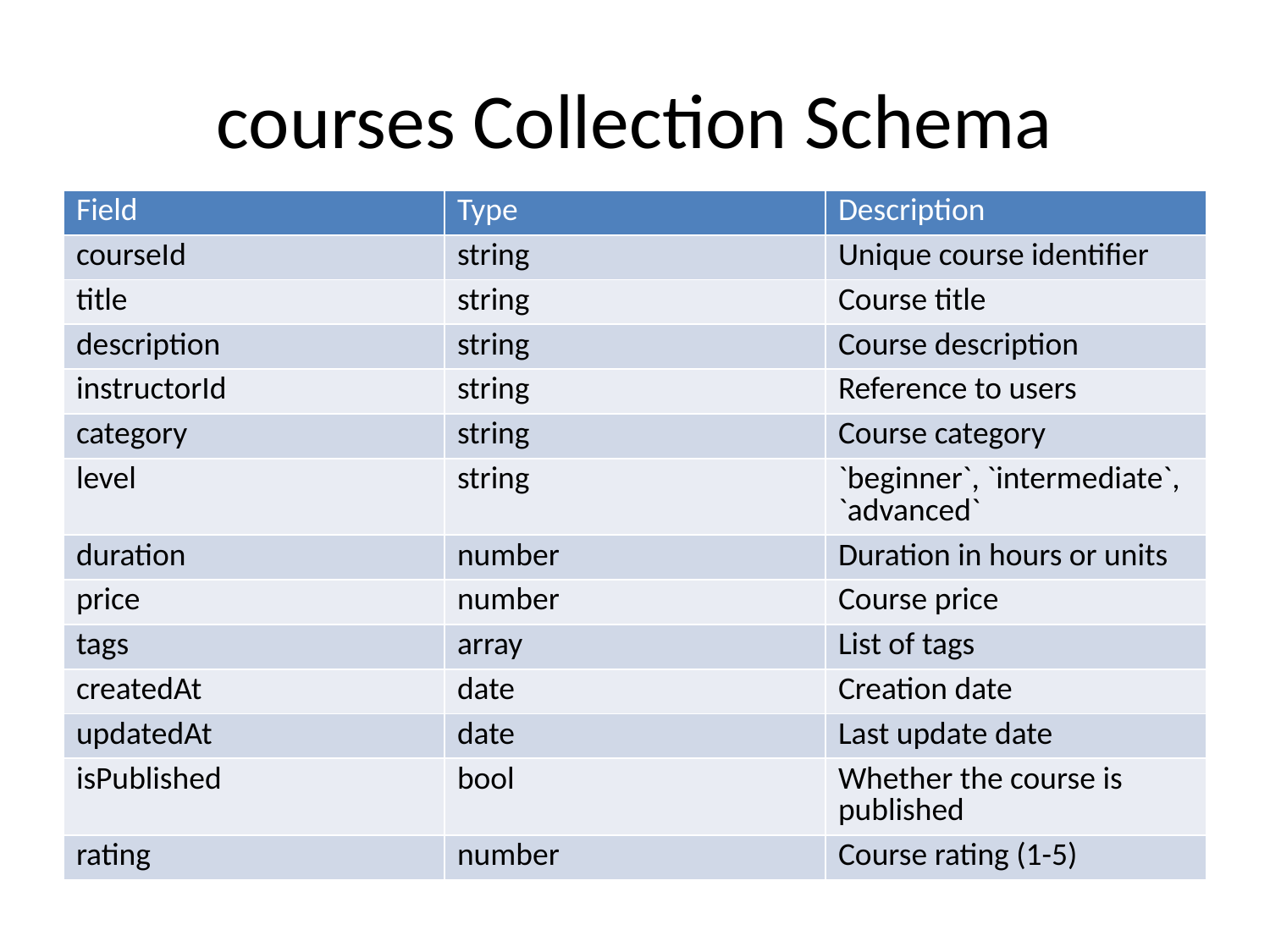

# courses Collection Schema
| Field | Type | Description |
| --- | --- | --- |
| courseId | string | Unique course identifier |
| title | string | Course title |
| description | string | Course description |
| instructorId | string | Reference to users |
| category | string | Course category |
| level | string | `beginner`, `intermediate`, `advanced` |
| duration | number | Duration in hours or units |
| price | number | Course price |
| tags | array | List of tags |
| createdAt | date | Creation date |
| updatedAt | date | Last update date |
| isPublished | bool | Whether the course is published |
| rating | number | Course rating (1-5) |